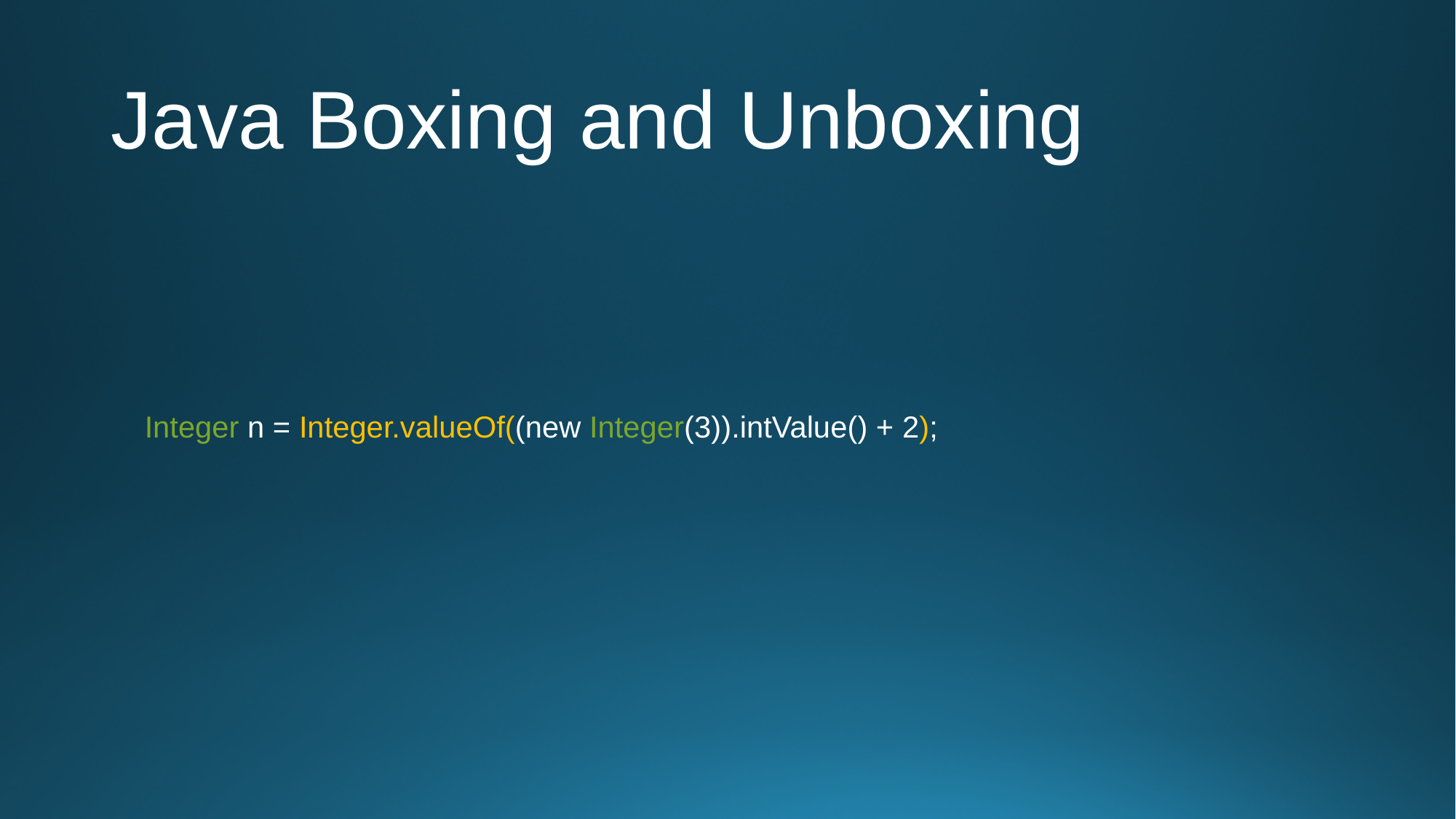

# Java Boxing and Unboxing

Integer n = Integer.valueOf((new Integer(3)).intValue() + 2);